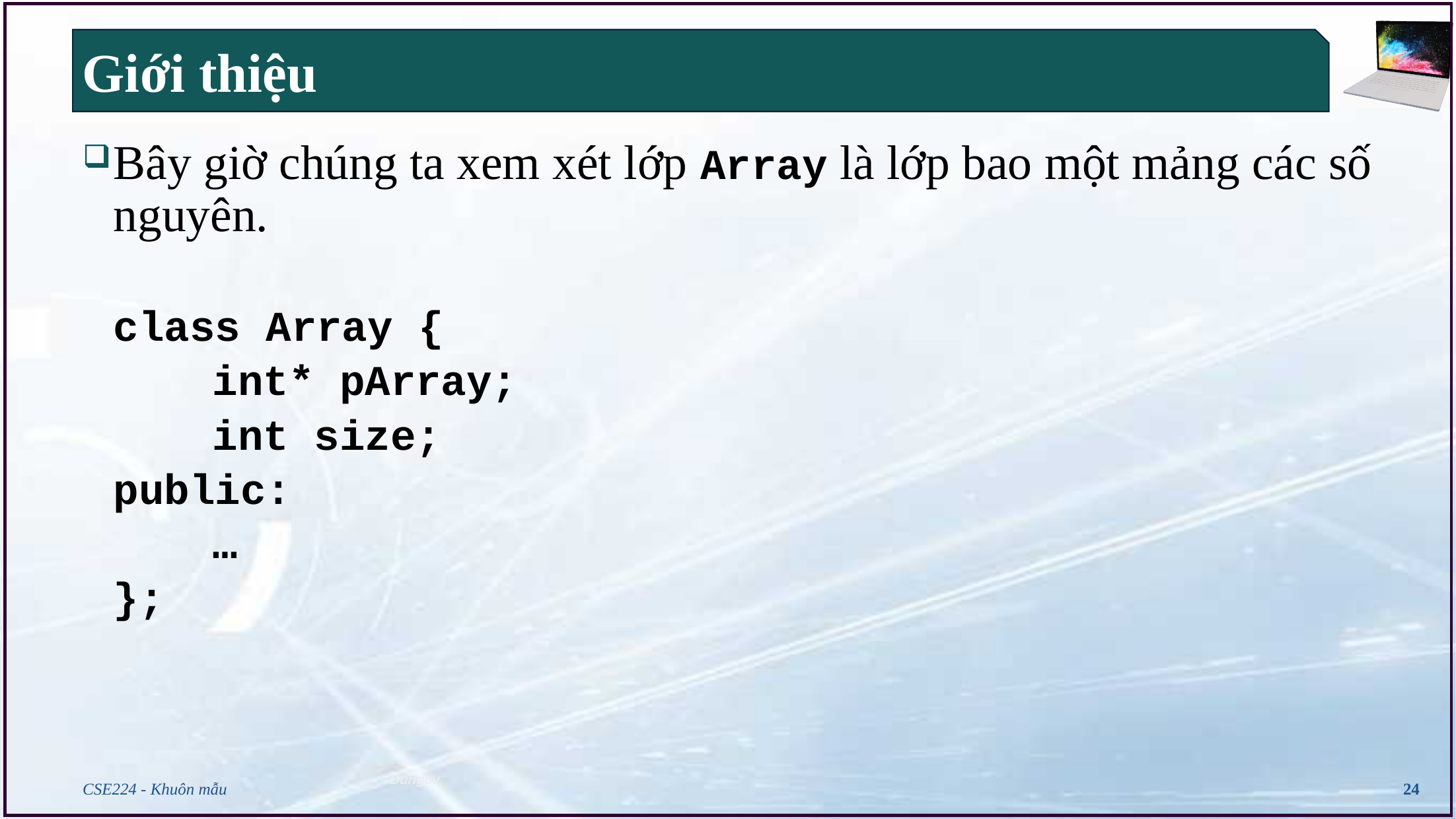

# Giới thiệu
Bây giờ chúng ta xem xét lớp Array là lớp bao một mảng các số nguyên.

	class Array {
		int* pArray;
		int size;
	public:
		…
	};
CSE224 - Khuôn mẫu
24